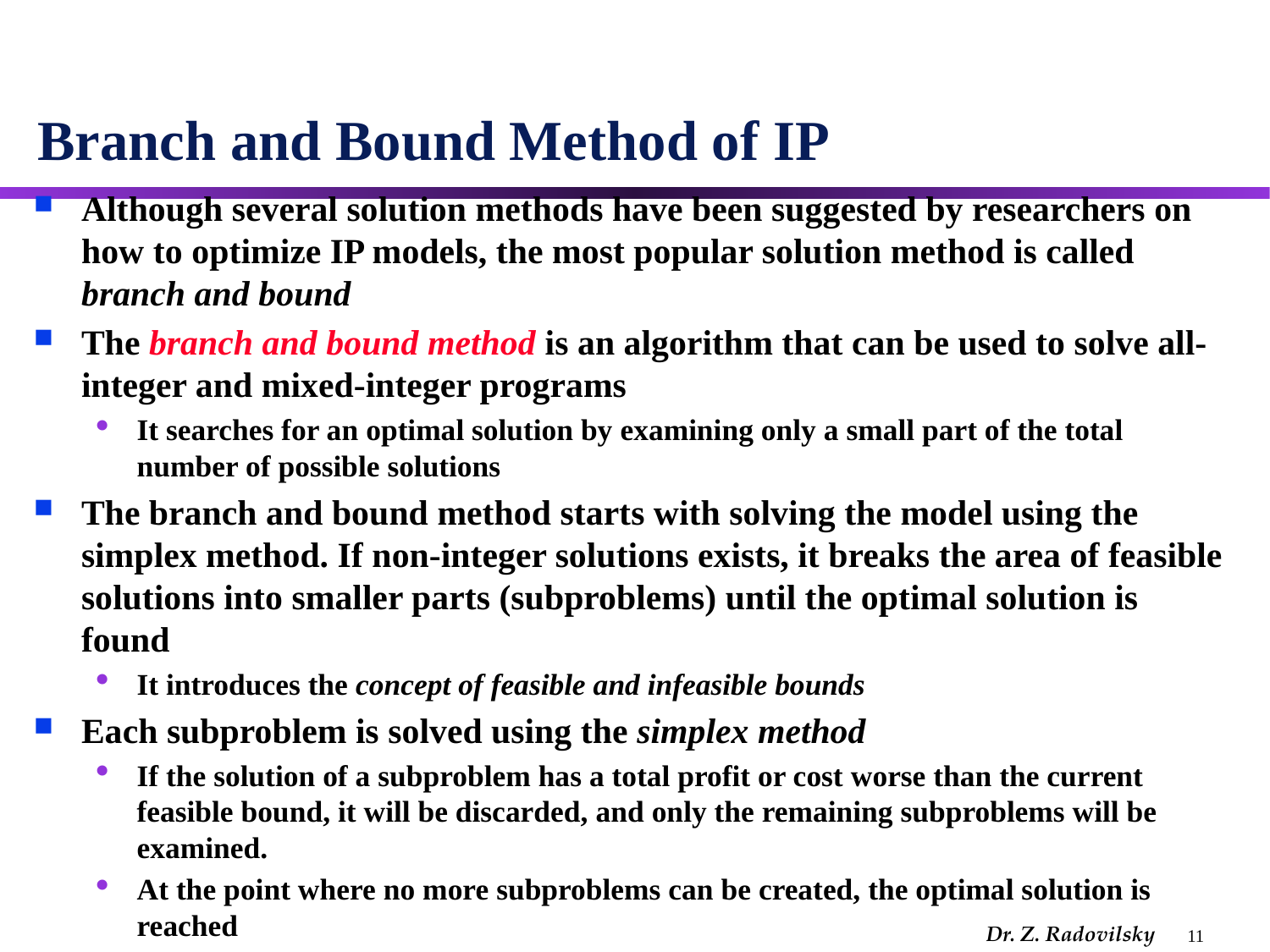

# Branch and Bound Method of IP
Although several solution methods have been suggested by researchers on how to optimize IP models, the most popular solution method is called branch and bound
The branch and bound method is an algorithm that can be used to solve all-integer and mixed-integer programs
It searches for an optimal solution by examining only a small part of the total number of possible solutions
The branch and bound method starts with solving the model using the simplex method. If non-integer solutions exists, it breaks the area of feasible solutions into smaller parts (subproblems) until the optimal solution is found
It introduces the concept of feasible and infeasible bounds
Each subproblem is solved using the simplex method
If the solution of a subproblem has a total profit or cost worse than the current feasible bound, it will be discarded, and only the remaining subproblems will be examined.
At the point where no more subproblems can be created, the optimal solution is reached